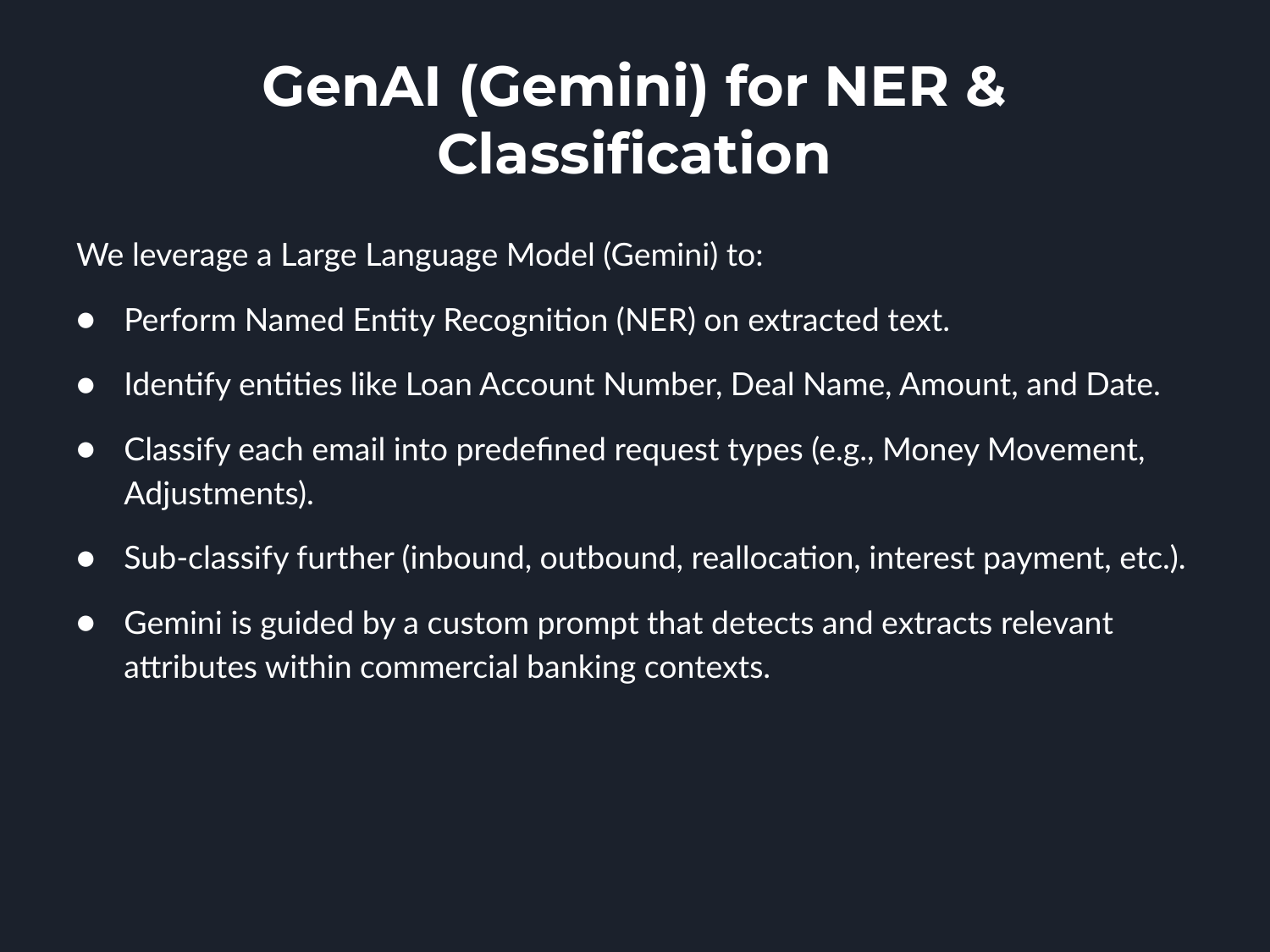

# GenAI (Gemini) for NER & Classification
We leverage a Large Language Model (Gemini) to:
Perform Named Entity Recognition (NER) on extracted text.
Identify entities like Loan Account Number, Deal Name, Amount, and Date.
Classify each email into predefined request types (e.g., Money Movement, Adjustments).
Sub-classify further (inbound, outbound, reallocation, interest payment, etc.).
Gemini is guided by a custom prompt that detects and extracts relevant attributes within commercial banking contexts.